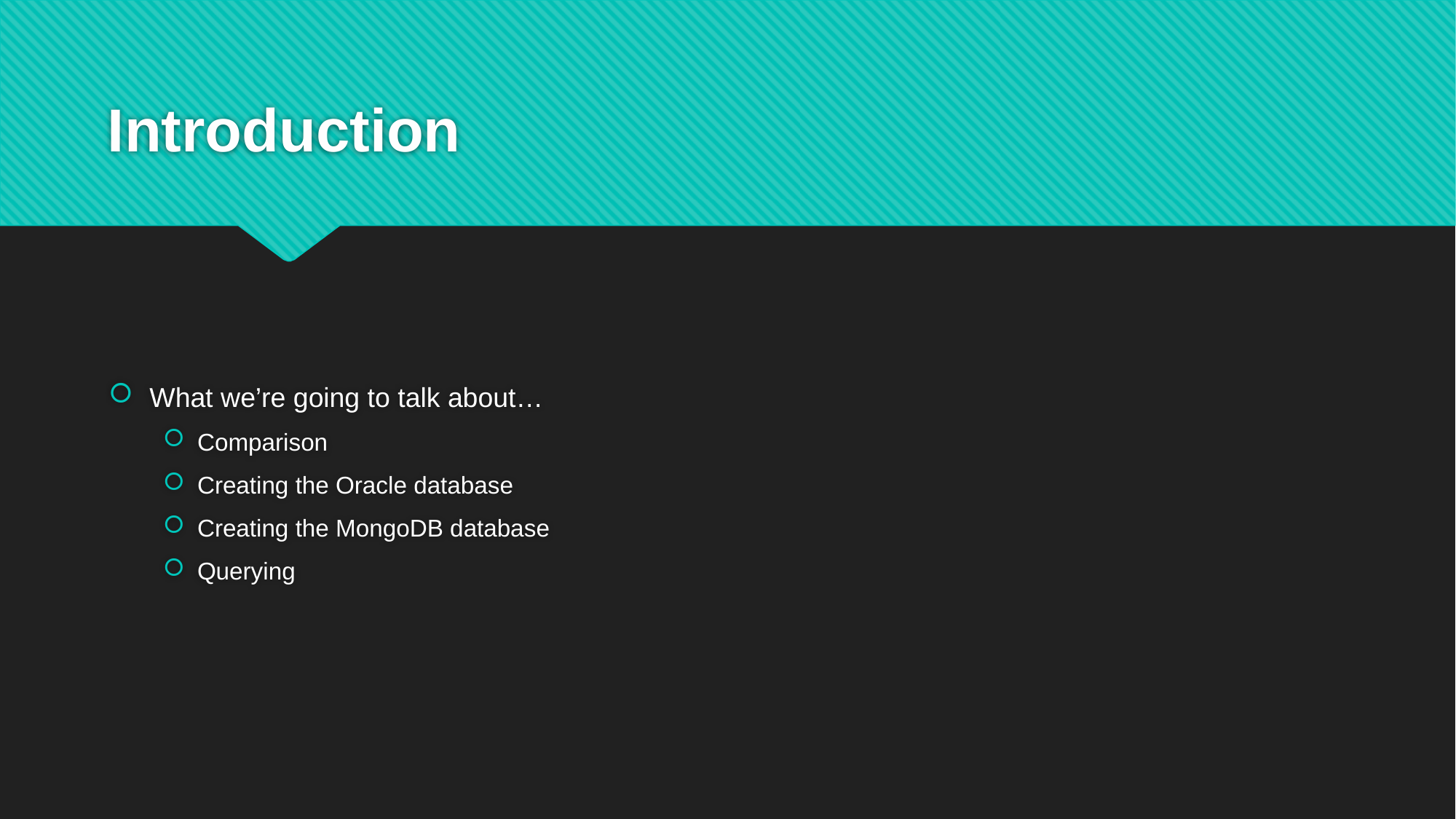

# Introduction
What we’re going to talk about…
Comparison
Creating the Oracle database
Creating the MongoDB database
Querying